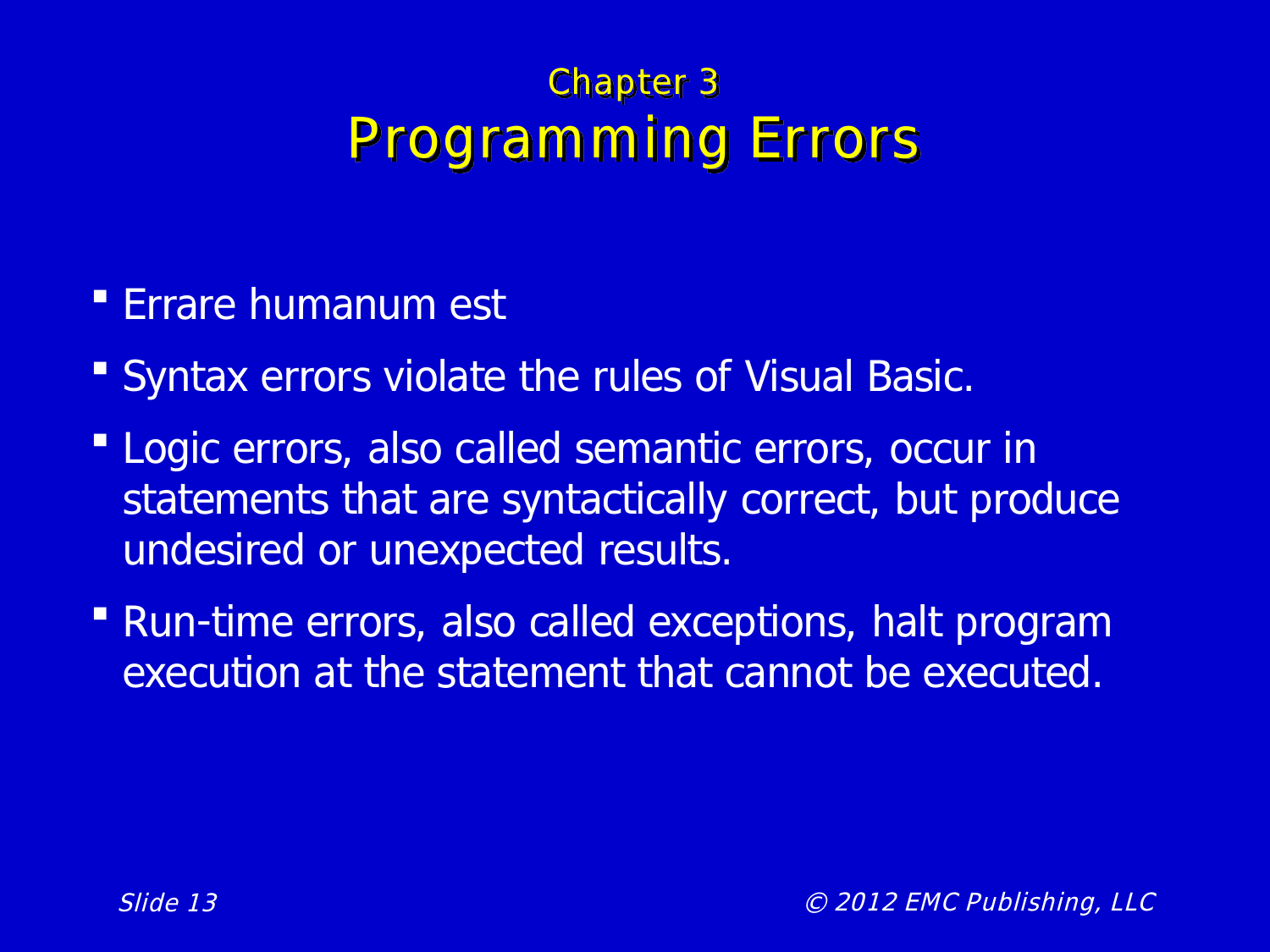

# Chapter 3 Programming Errors
Errare humanum est
Syntax errors violate the rules of Visual Basic.
Logic errors, also called semantic errors, occur in statements that are syntactically correct, but produce undesired or unexpected results.
Run-time errors, also called exceptions, halt program execution at the statement that cannot be executed.
© 2012 EMC Publishing, LLC
Slide 13